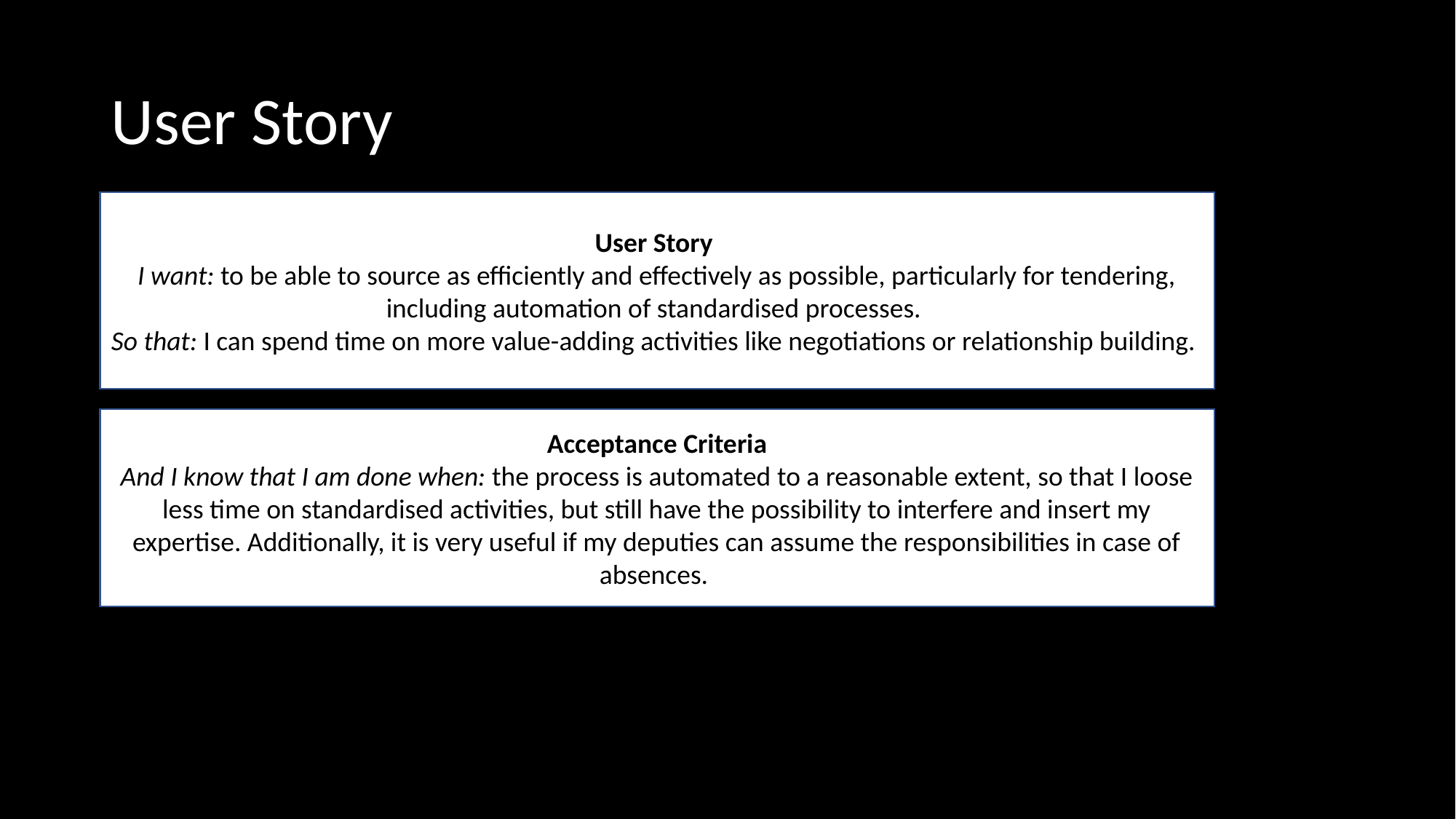

# User Story
User Story
I want: to be able to source as efficiently and effectively as possible, particularly for tendering, including automation of standardised processes.
So that: I can spend time on more value-adding activities like negotiations or relationship building.
Acceptance Criteria
And I know that I am done when: the process is automated to a reasonable extent, so that I loose less time on standardised activities, but still have the possibility to interfere and insert my expertise. Additionally, it is very useful if my deputies can assume the responsibilities in case of absences.